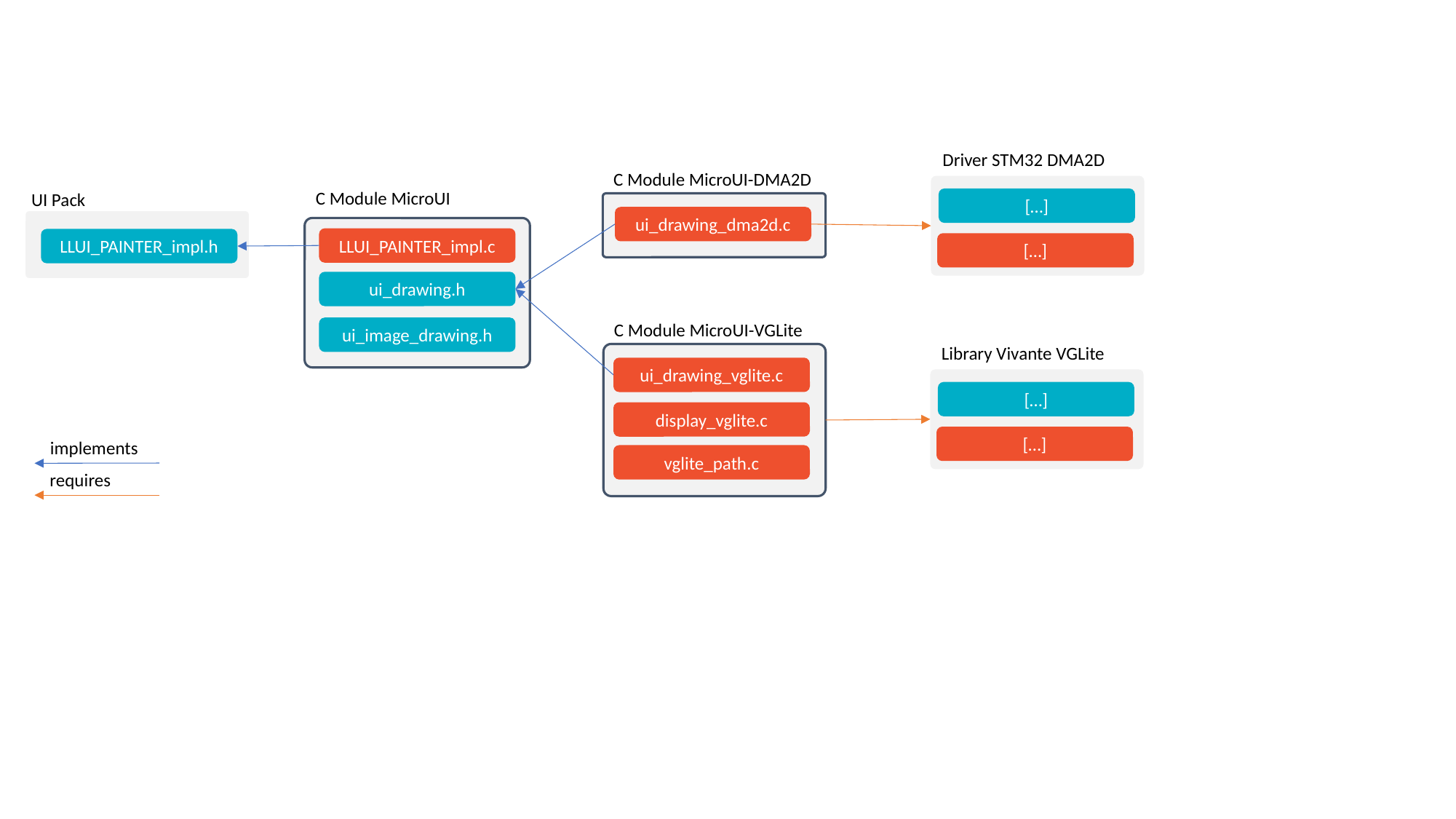

Driver STM32 DMA2D

[…]
[…]
C Module MicroUI-DMA2D
C Module MicroUI
UI Pack

LLUI_PAINTER_impl.h

ui_drawing_dma2d.c

LLUI_PAINTER_impl.c
ui_drawing.h
C Module MicroUI-VGLite
ui_image_drawing.h
Library Vivante VGLite

[…]
[…]

ui_drawing_vglite.c
display_vglite.c
implements
requires
vglite_path.c